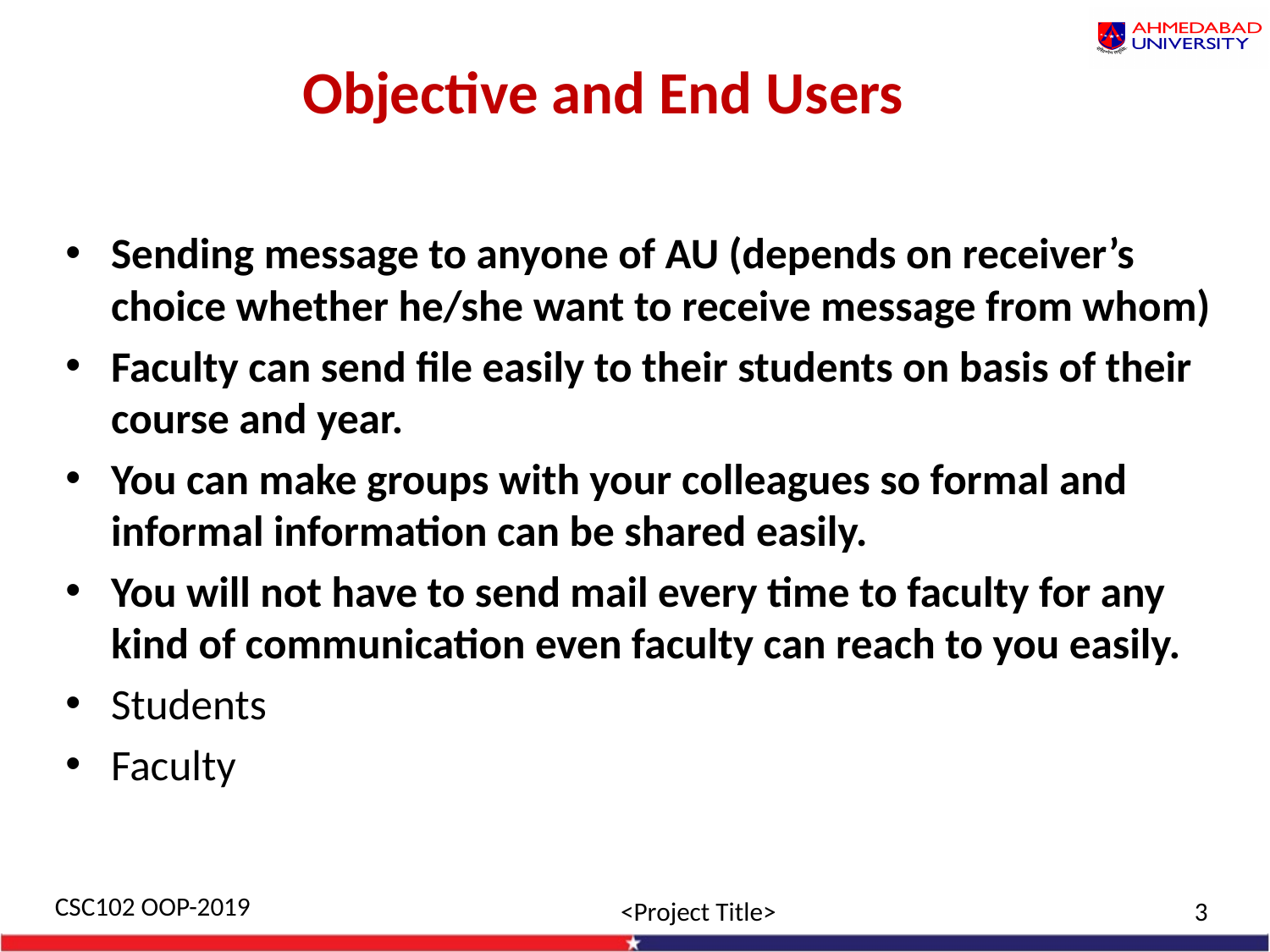

# Objective and End Users

Sending message to anyone of AU (depends on receiver’s choice whether he/she want to receive message from whom)
Faculty can send file easily to their students on basis of their course and year.
You can make groups with your colleagues so formal and informal information can be shared easily.
You will not have to send mail every time to faculty for any kind of communication even faculty can reach to you easily.
Students
Faculty